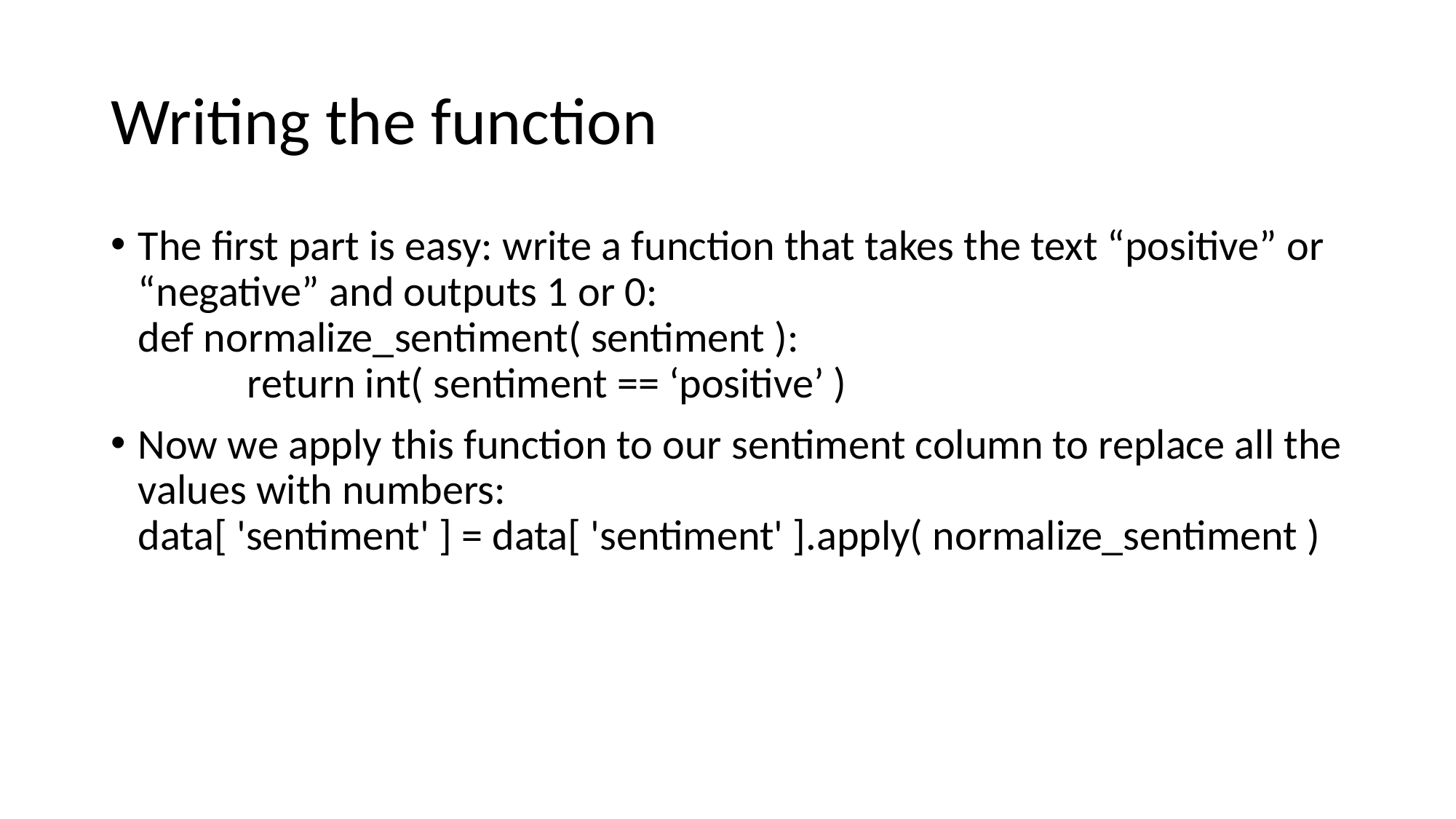

# Writing the function
The first part is easy: write a function that takes the text “positive” or “negative” and outputs 1 or 0:
def normalize_sentiment( sentiment ):
	return int( sentiment == ‘positive’ )
Now we apply this function to our sentiment column to replace all the values with numbers:
data[ 'sentiment' ] = data[ 'sentiment' ].apply( normalize_sentiment )